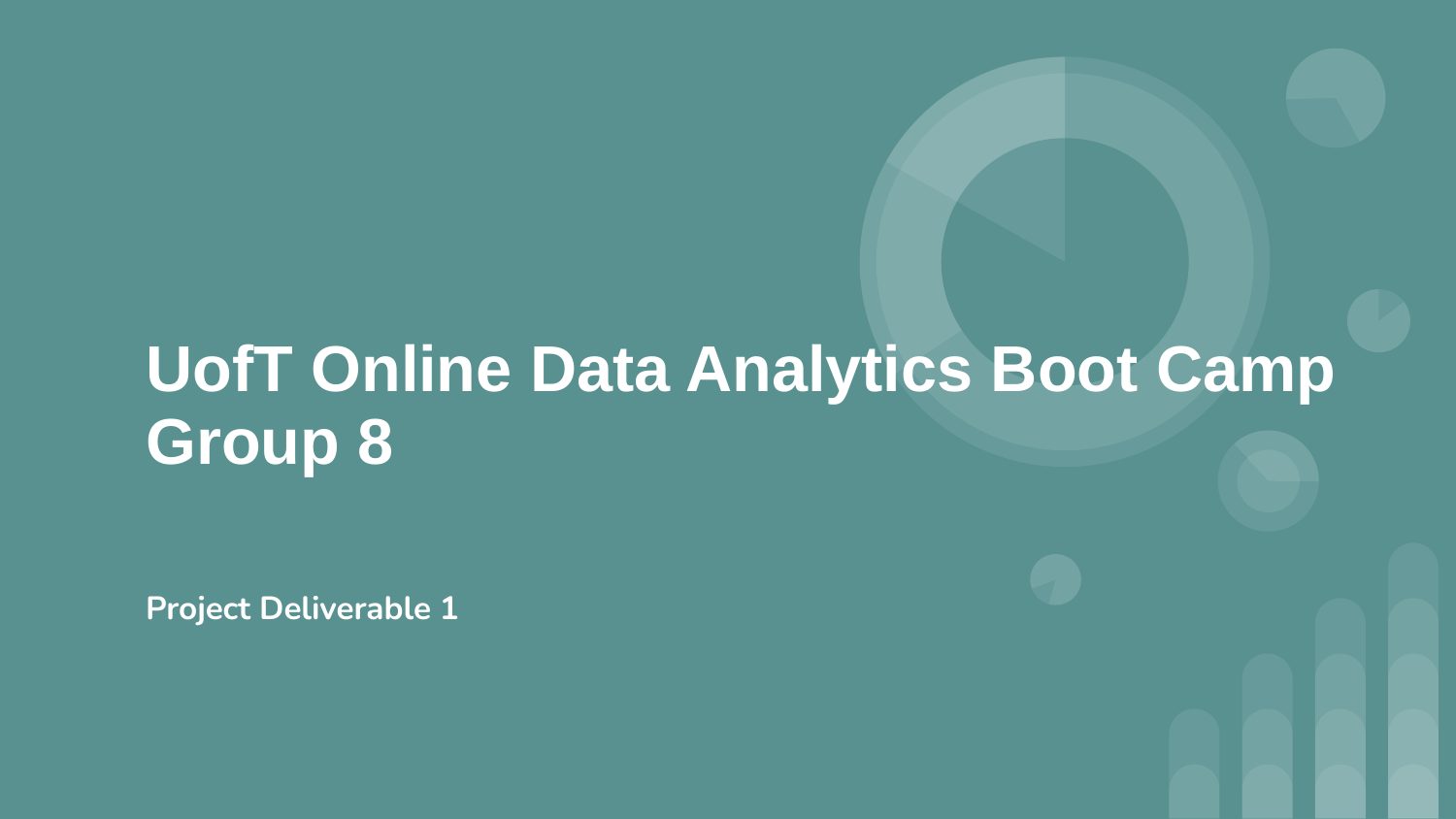

# UofT Online Data Analytics Boot Camp Group 8
Project Deliverable 1